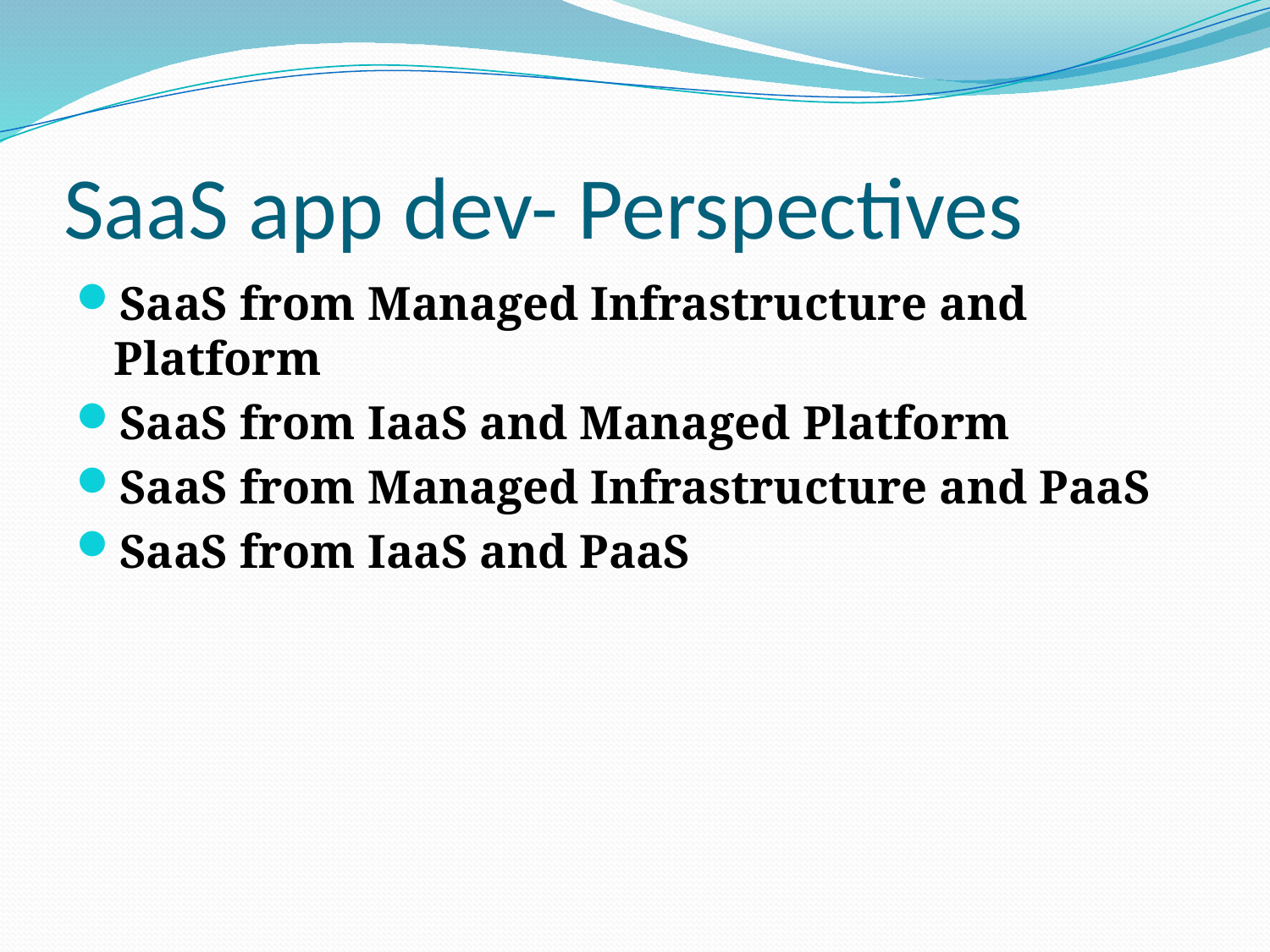

# SaaS app dev- Perspectives
SaaS from Managed Infrastructure and Platform
SaaS from IaaS and Managed Platform
SaaS from Managed Infrastructure and PaaS
SaaS from IaaS and PaaS